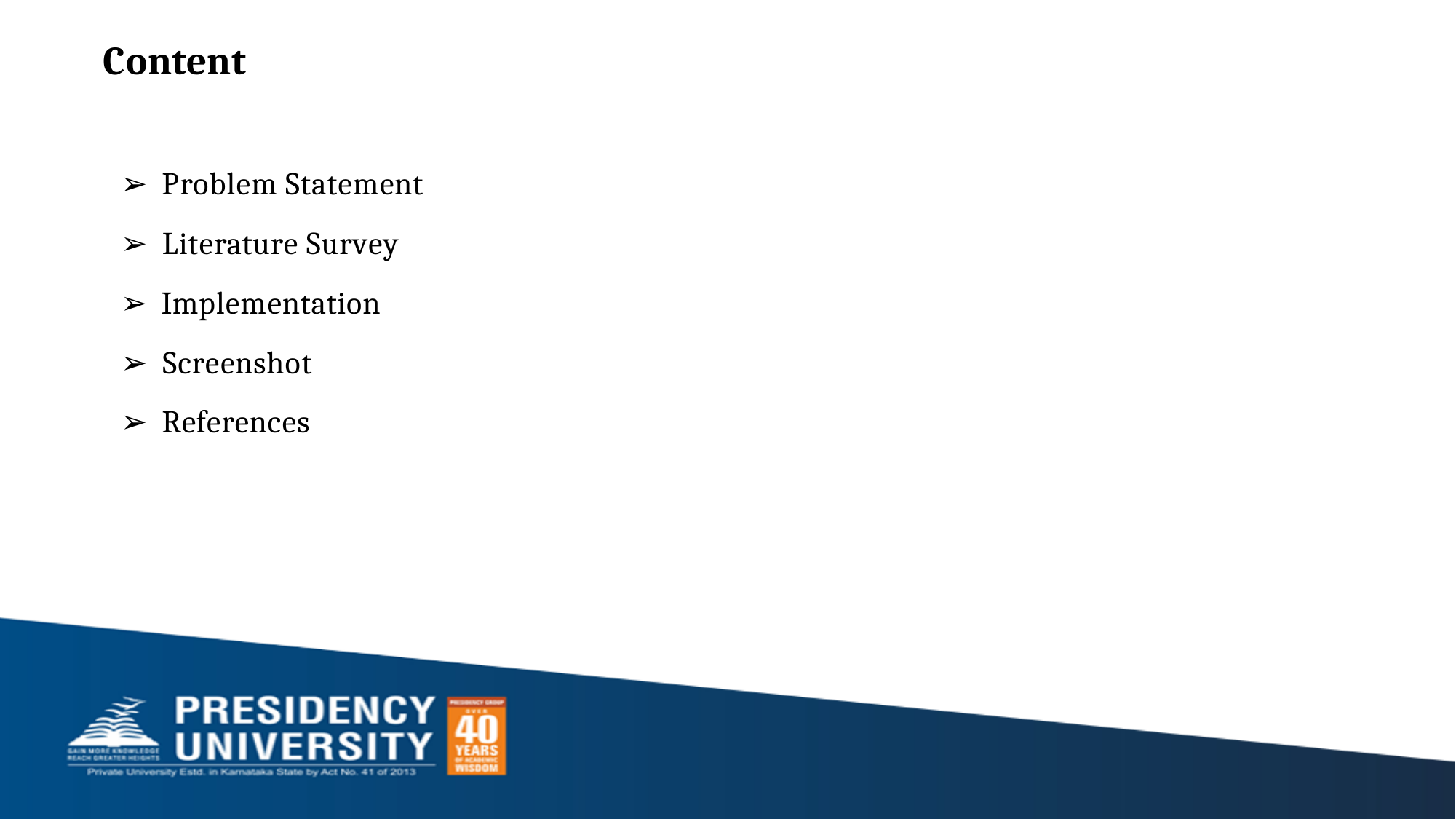

# Content
Problem Statement
Literature Survey
Implementation
Screenshot
References